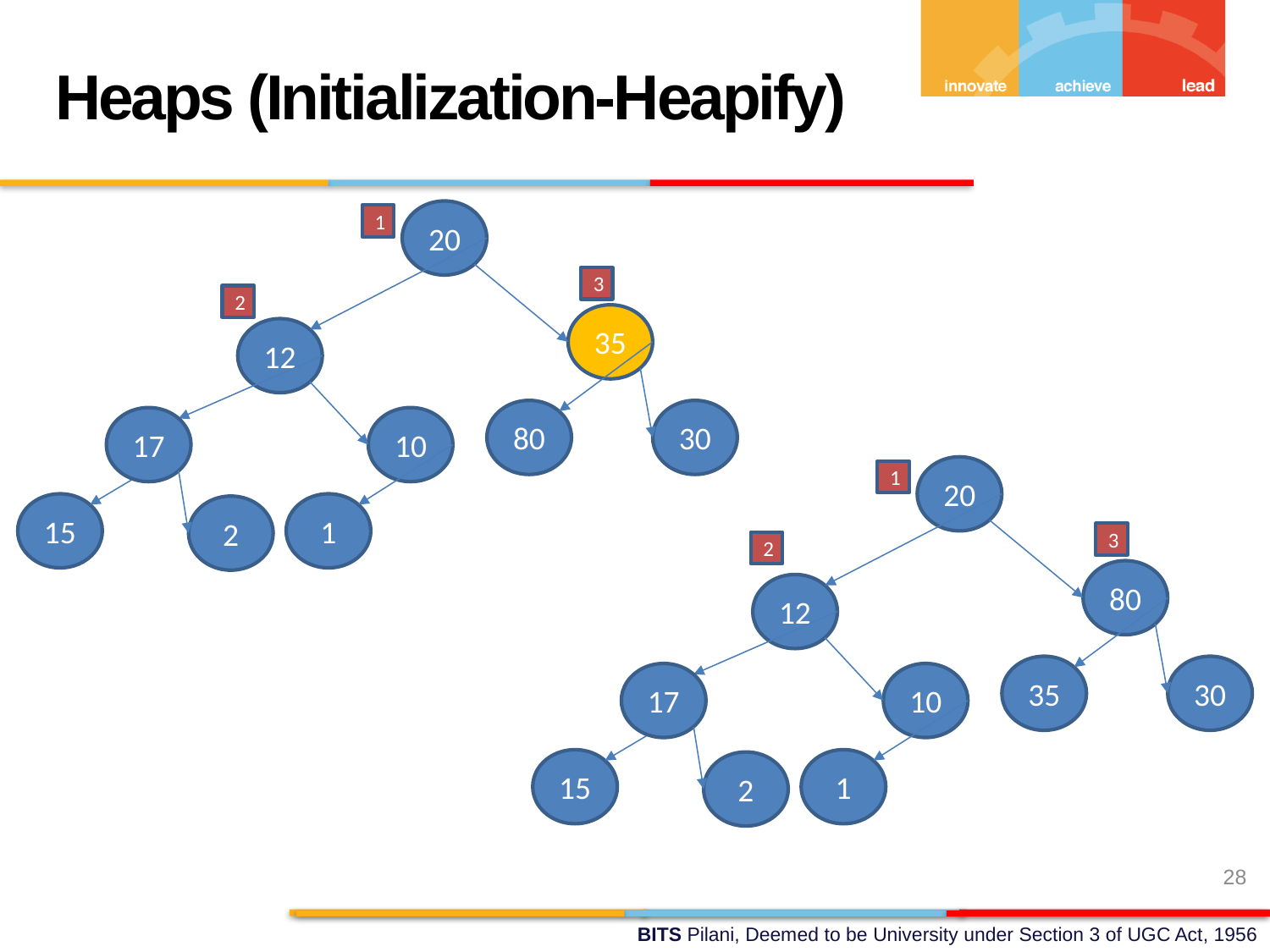

Heaps (Initialization-Heapify)
20
1
3
2
35
12
80
30
17
10
20
1
15
1
2
3
2
80
12
35
30
17
10
15
1
2
28